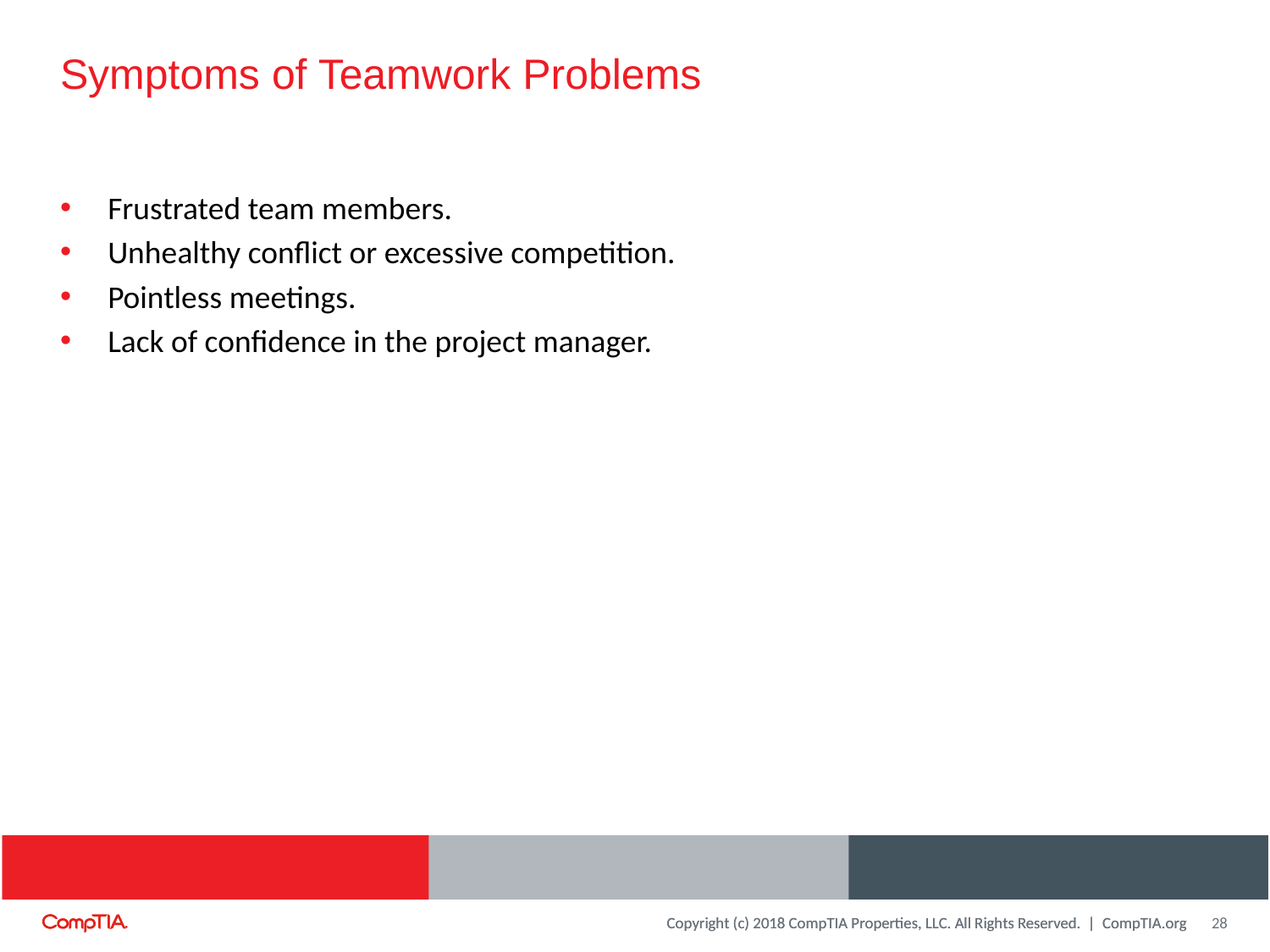

# Symptoms of Teamwork Problems
Frustrated team members.
Unhealthy conflict or excessive competition.
Pointless meetings.
Lack of confidence in the project manager.
28